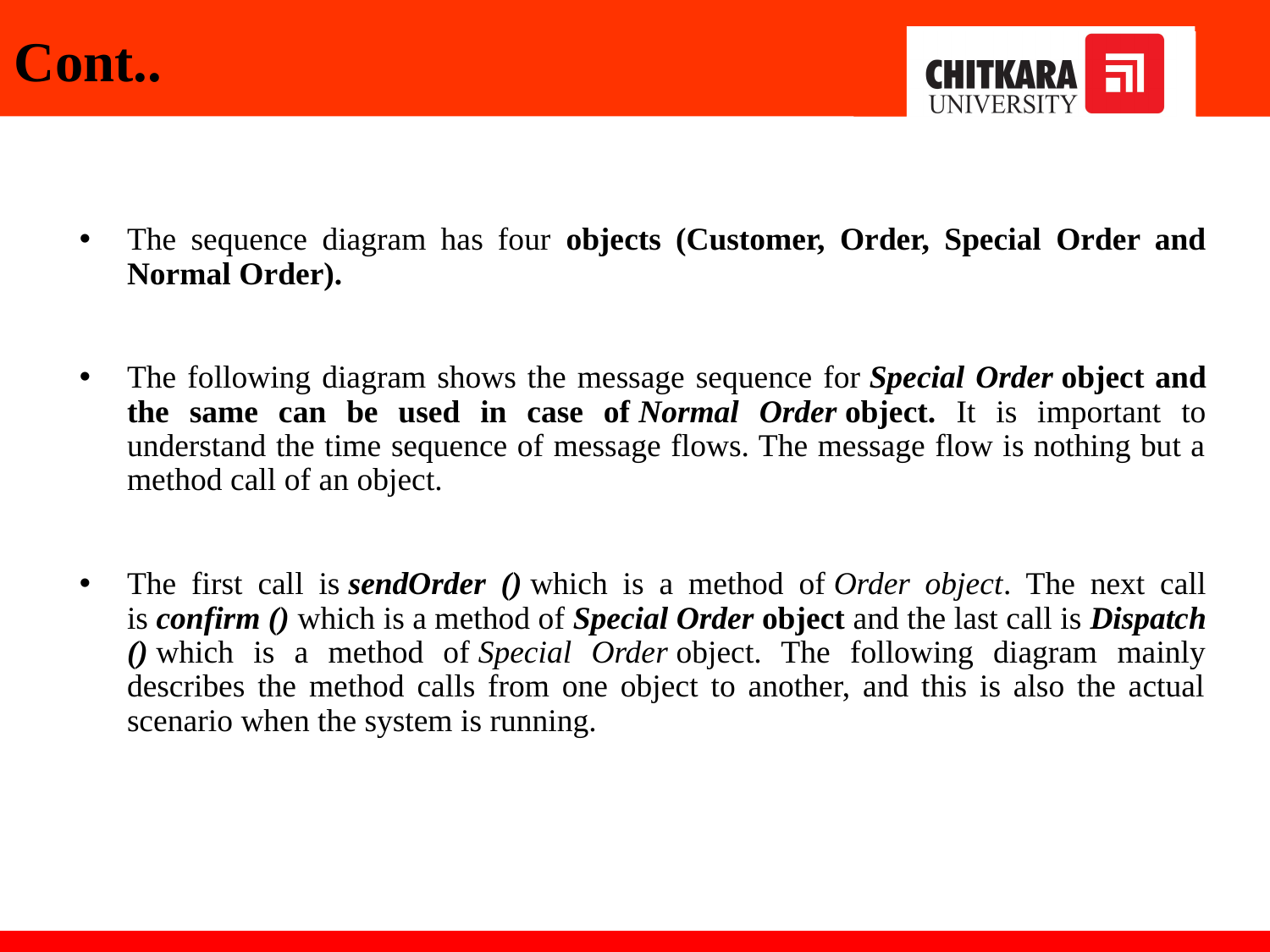

# Cont..
The sequence diagram has four objects (Customer, Order, Special Order and Normal Order).

The following diagram shows the message sequence for Special Order object and the same can be used in case of Normal Order object. It is important to understand the time sequence of message flows. The message flow is nothing but a method call of an object.

The first call is sendOrder () which is a method of Order object. The next call is confirm () which is a method of Special Order object and the last call is Dispatch () which is a method of Special Order object. The following diagram mainly describes the method calls from one object to another, and this is also the actual scenario when the system is running.